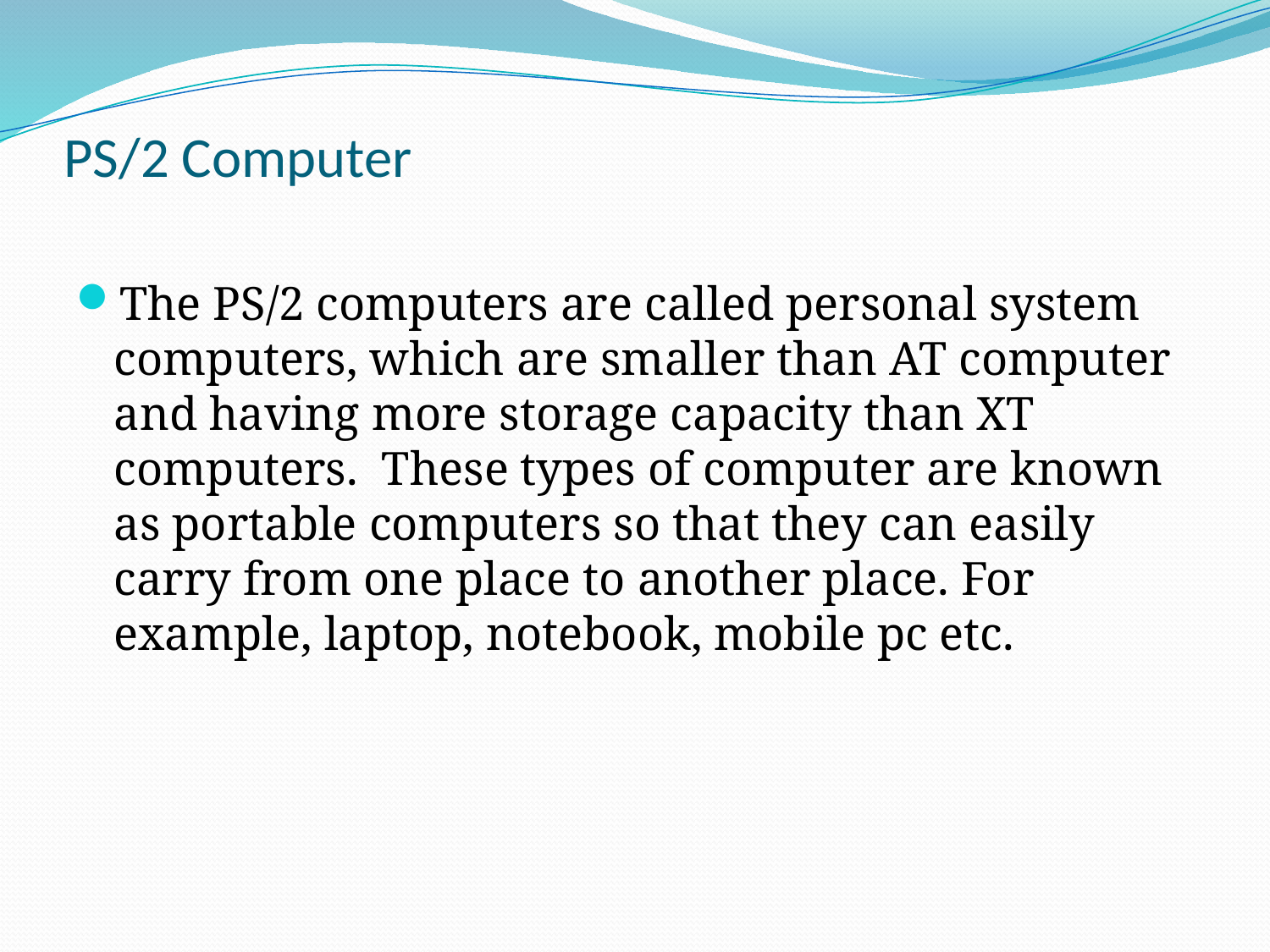

# PS/2 Computer
The PS/2 computers are called personal system computers, which are smaller than AT computer and having more storage capacity than XT computers.  These types of computer are known as portable computers so that they can easily carry from one place to another place. For example, laptop, notebook, mobile pc etc.